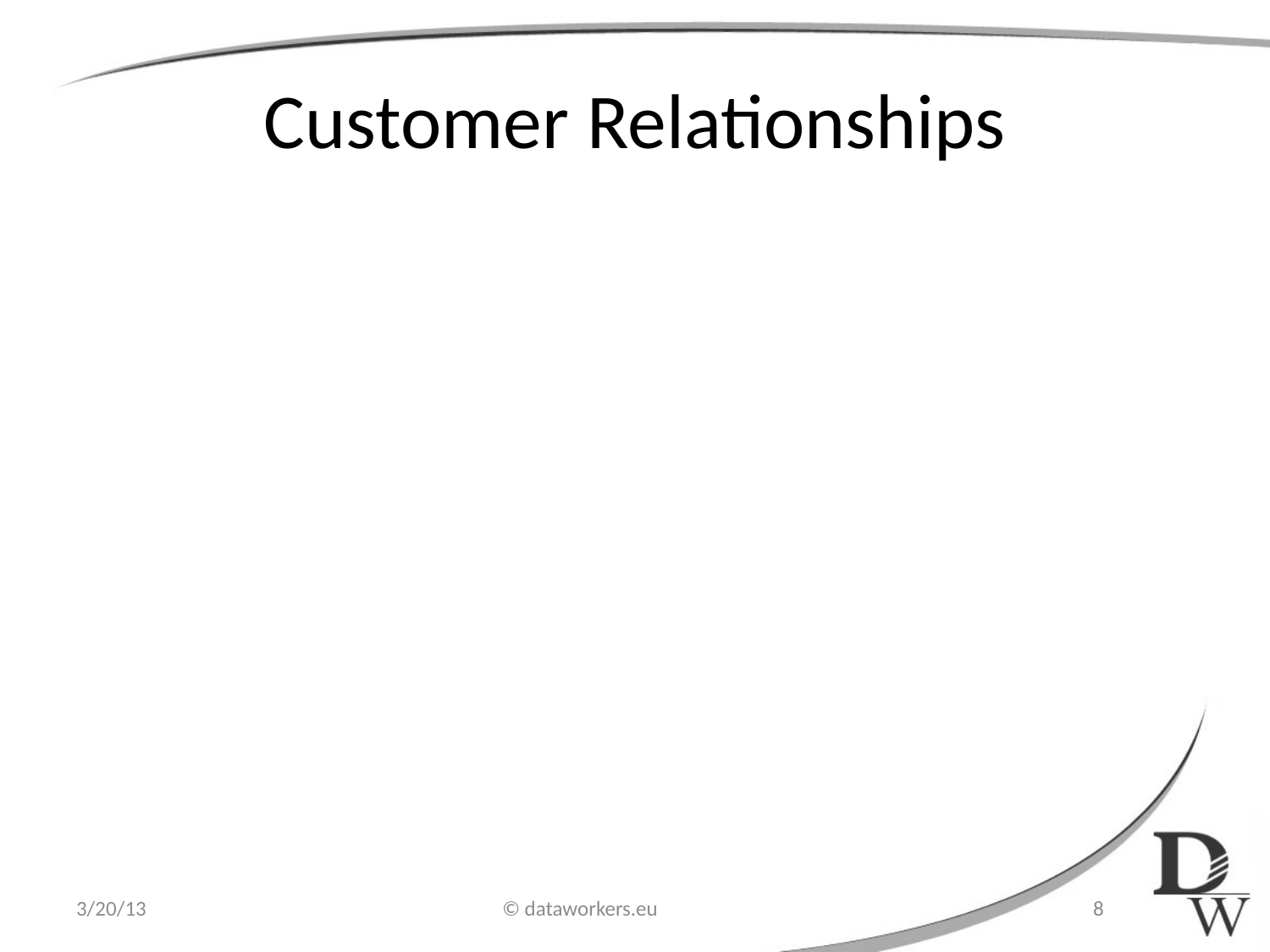

# Customer Relationships

3/20/13
© dataworkers.eu
8